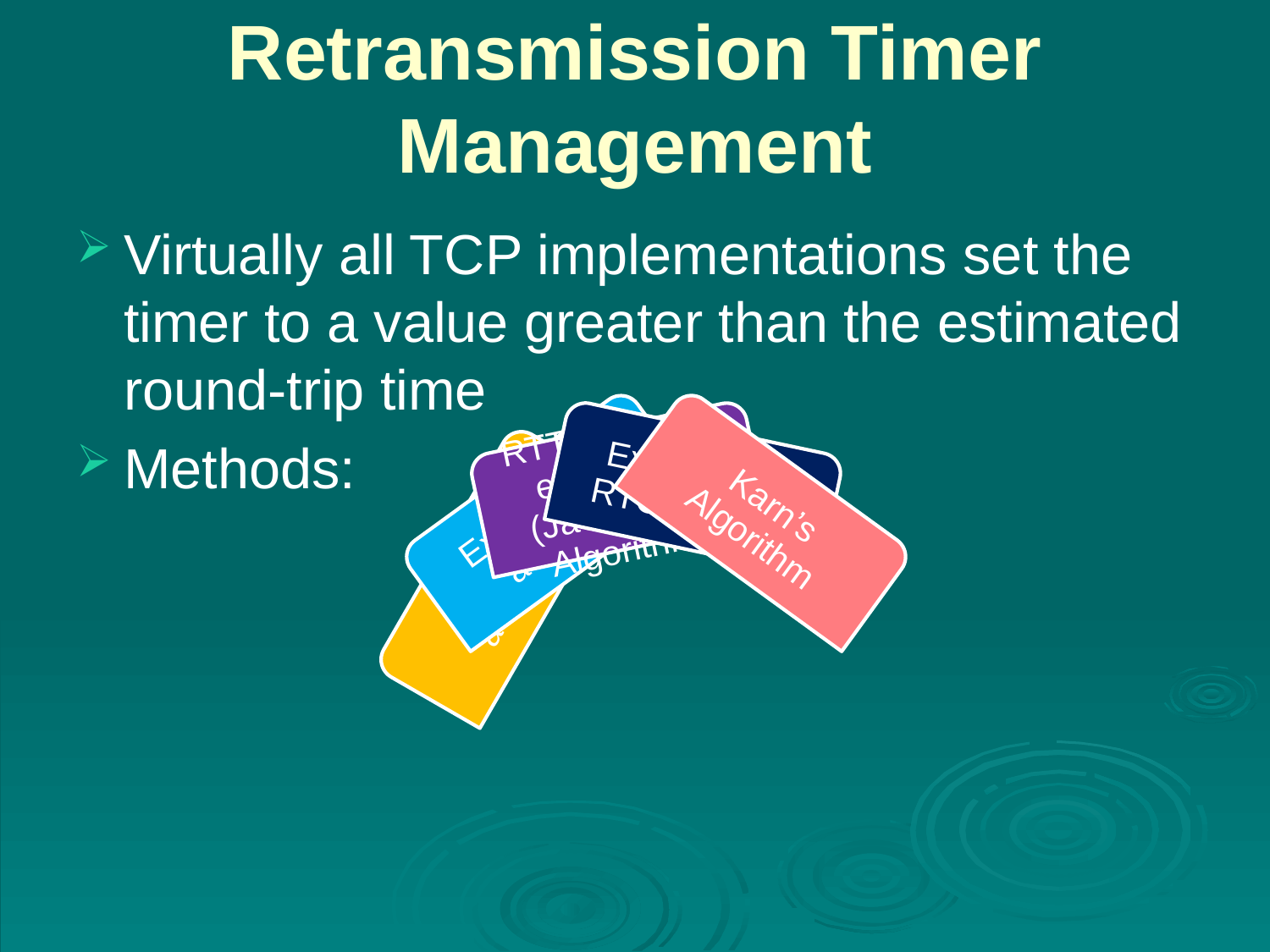

# Retransmission Timer Management
Virtually all TCP implementations set the timer to a value greater than the estimated round-trip time
Methods: